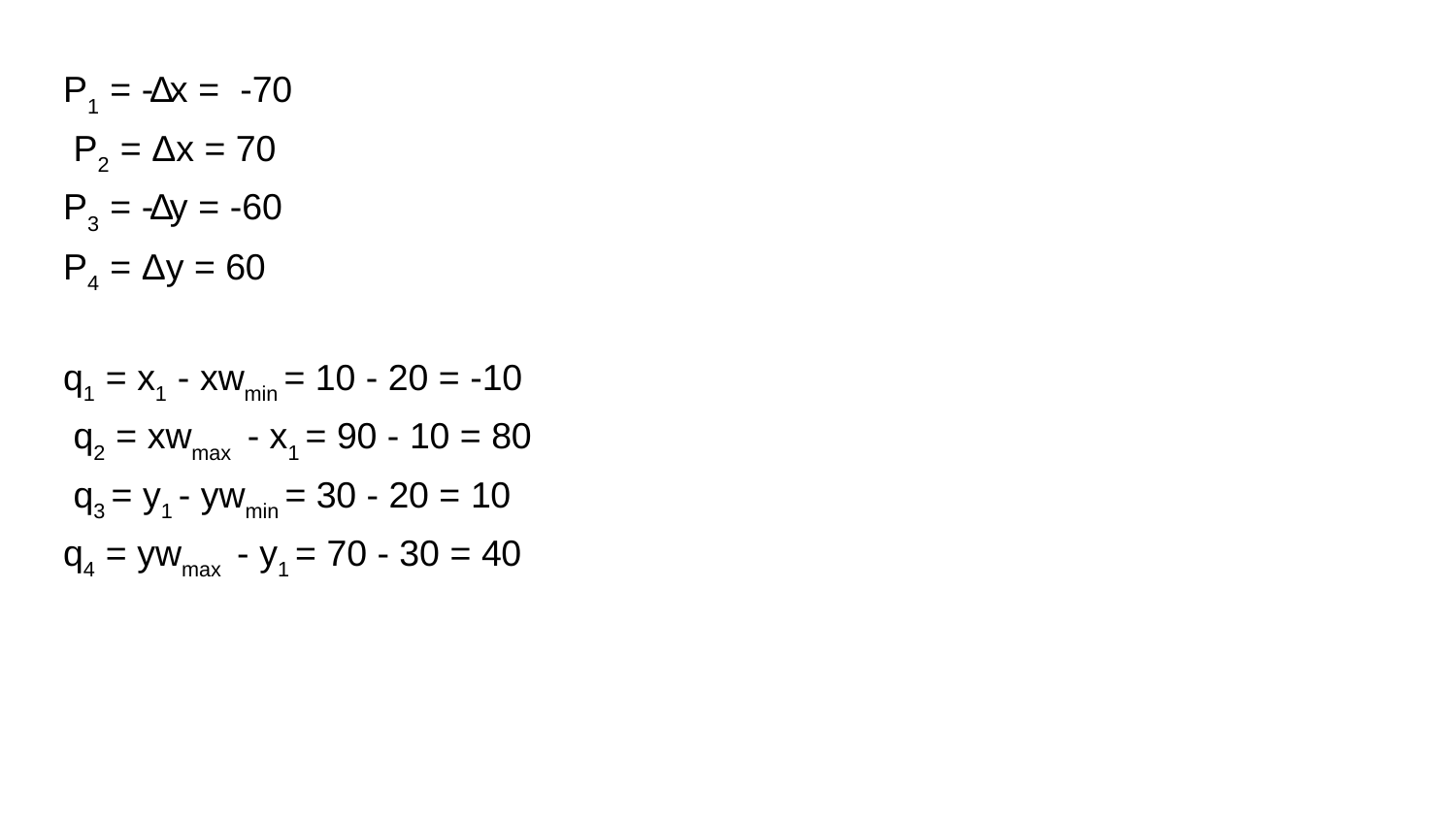

P1 = -Δx =  -70  P2 = Δx = 70  P3 = -Δy = -60  P4 = Δy = 60

q1 = x1 - xwmin = 10 - 20 = -10  q2 = xwmax - x1 = 90 - 10 = 80  q3 = y1 - ywmin = 30 - 20 = 10  q4 = ywmax - y1 = 70 - 30 = 40